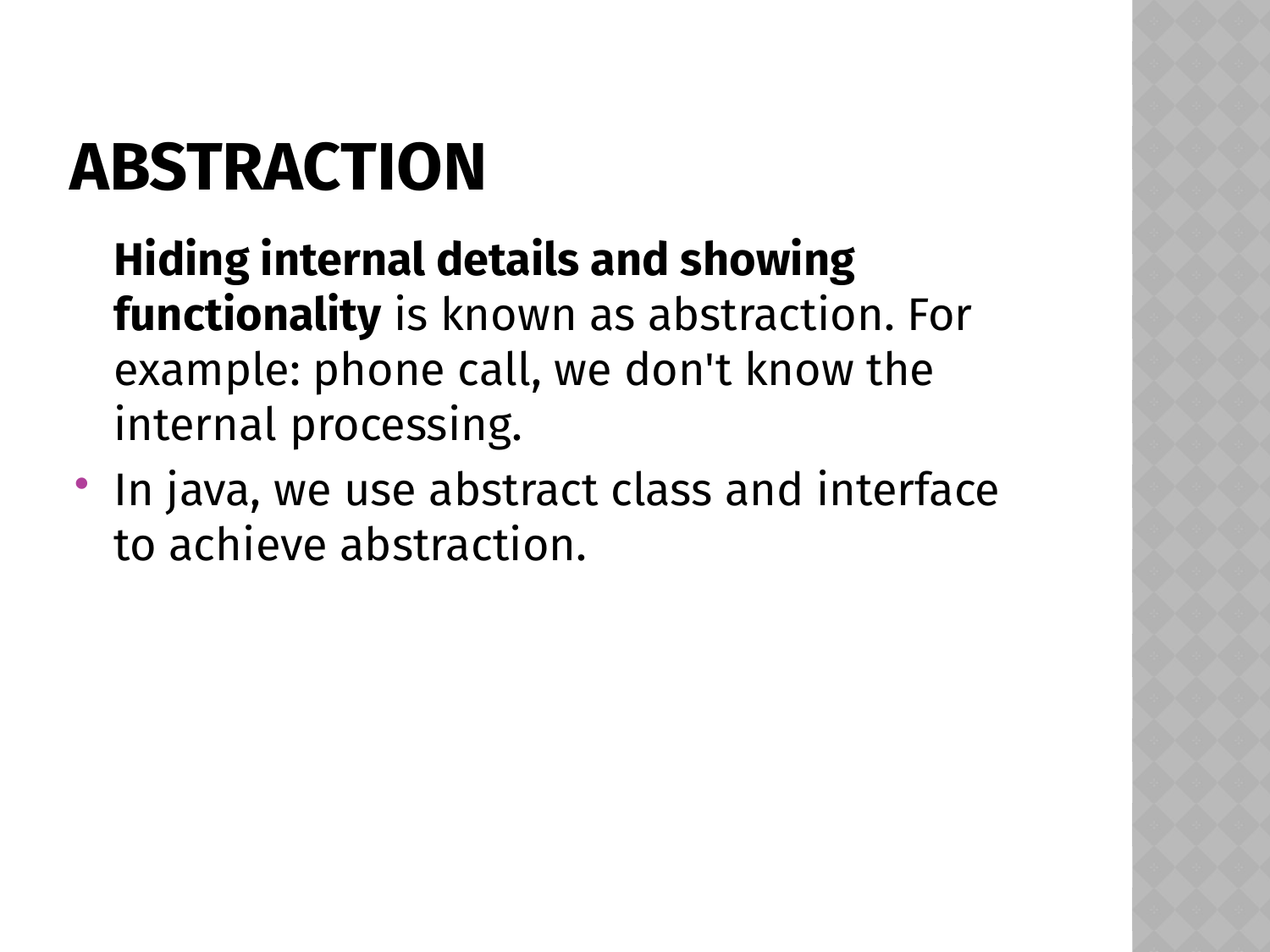

# Abstraction
	Hiding internal details and showing functionality is known as abstraction. For example: phone call, we don't know the internal processing.
In java, we use abstract class and interface to achieve abstraction.